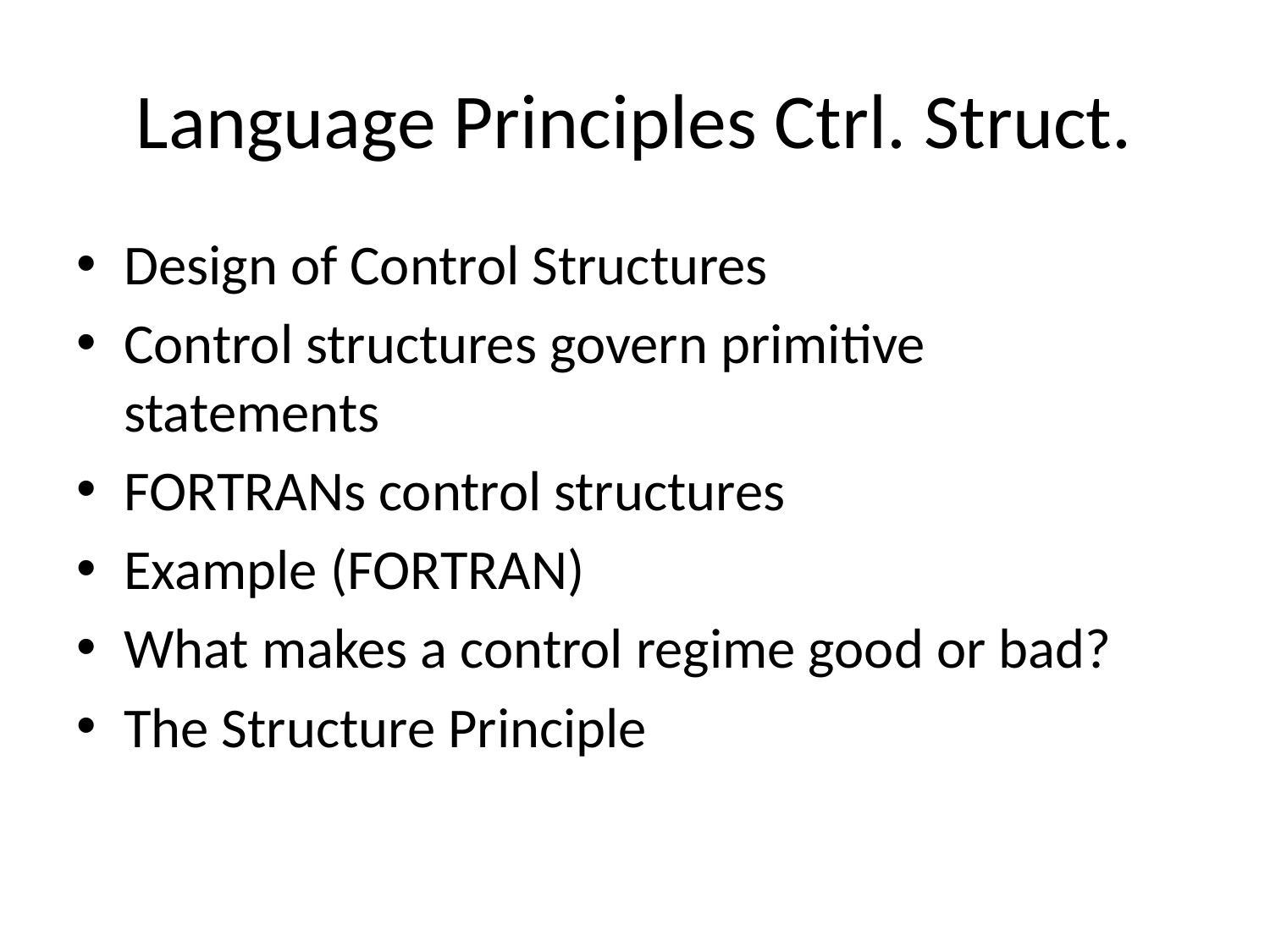

# Language Principles Ctrl. Struct.
Design of Control Structures
Control structures govern primitive statements
FORTRANs control structures
Example (FORTRAN)
What makes a control regime good or bad?
The Structure Principle